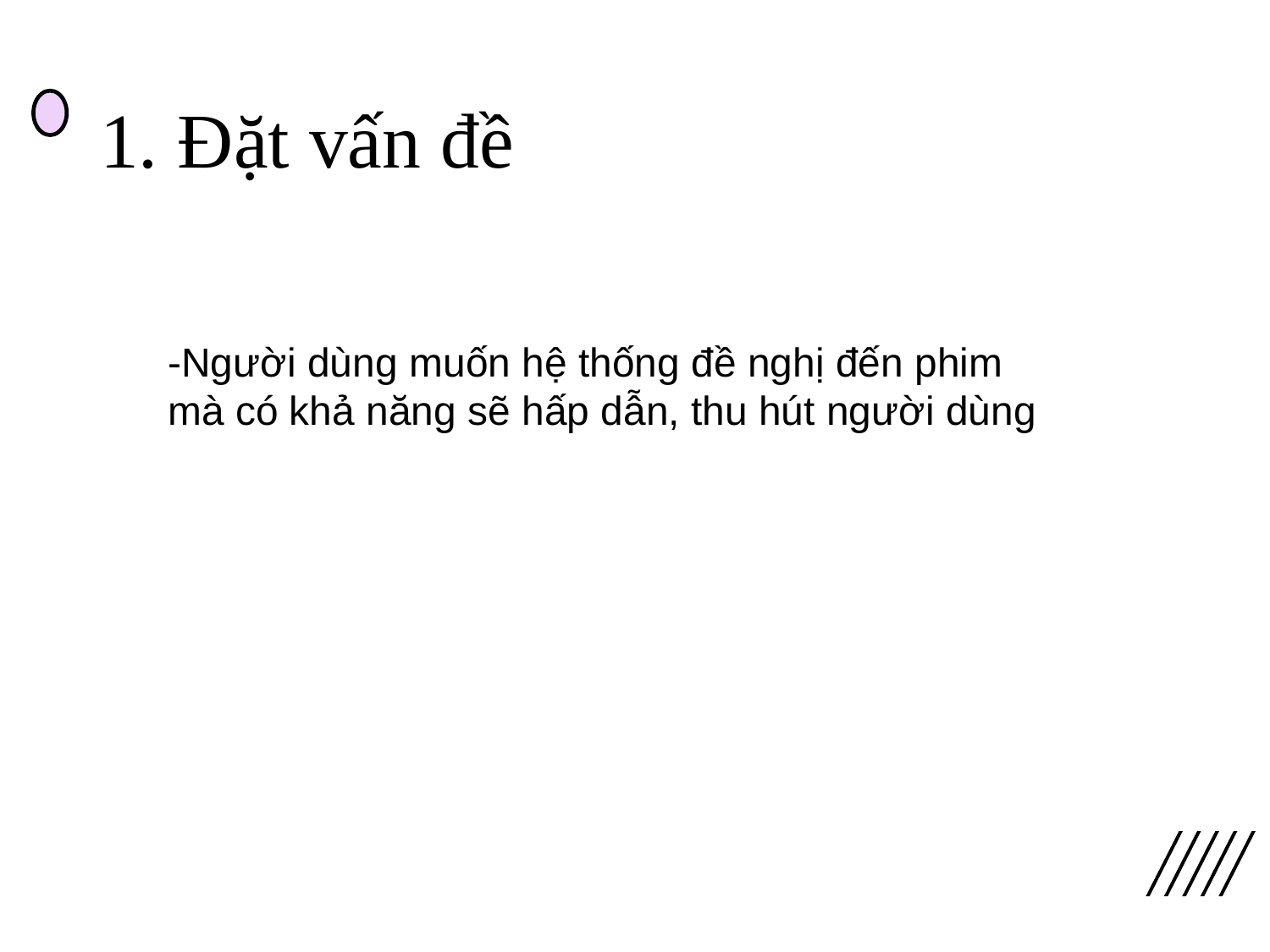

# 1. Đặt vấn đề
-Người dùng muốn hệ thống đề nghị đến phim mà có khả năng sẽ hấp dẫn, thu hút người dùng